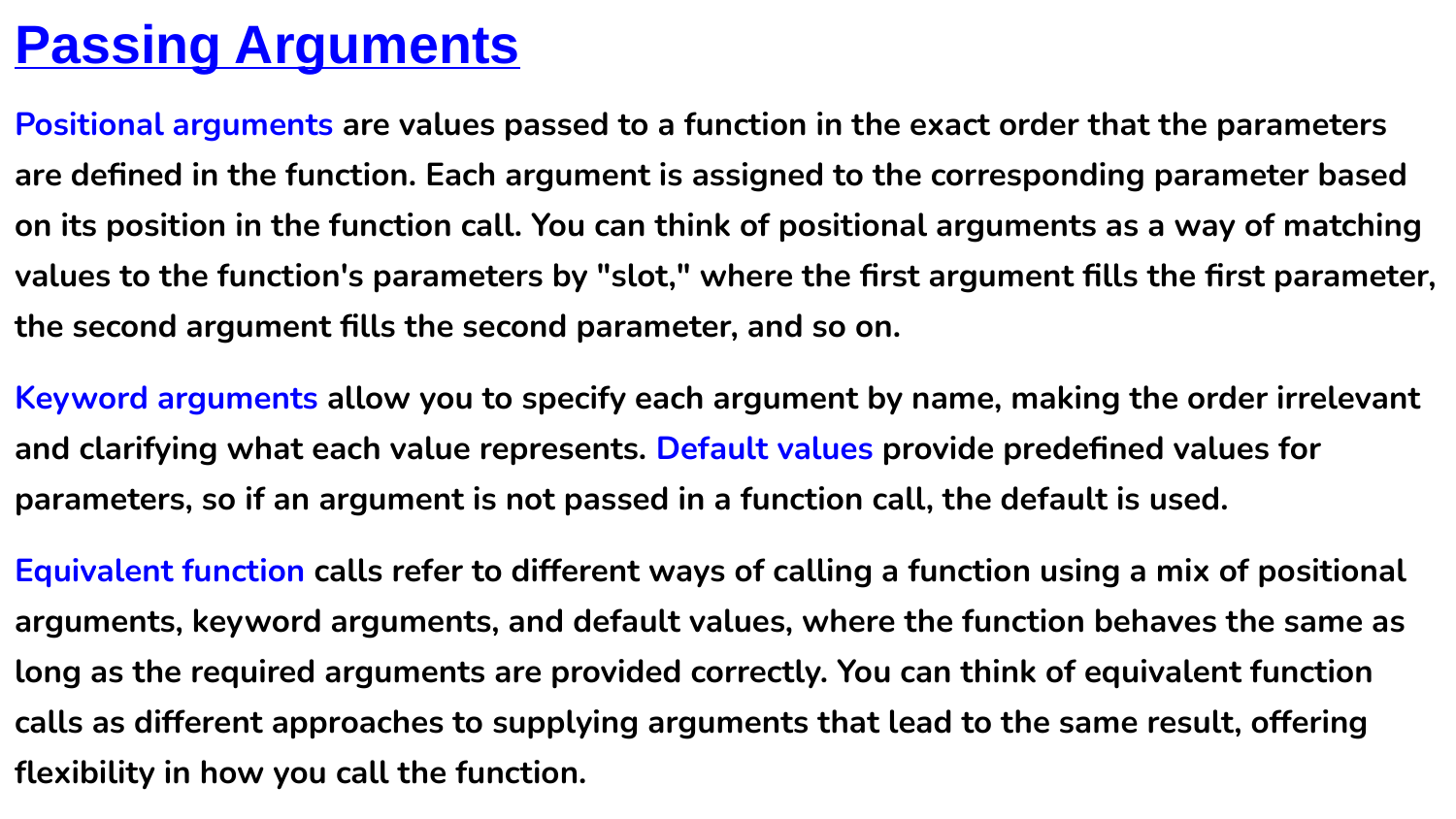

# Passing Arguments
Positional arguments are values passed to a function in the exact order that the parameters are defined in the function. Each argument is assigned to the corresponding parameter based on its position in the function call. You can think of positional arguments as a way of matching values to the function's parameters by "slot," where the first argument fills the first parameter, the second argument fills the second parameter, and so on.
Keyword arguments allow you to specify each argument by name, making the order irrelevant and clarifying what each value represents. Default values provide predefined values for parameters, so if an argument is not passed in a function call, the default is used.
Equivalent function calls refer to different ways of calling a function using a mix of positional arguments, keyword arguments, and default values, where the function behaves the same as long as the required arguments are provided correctly. You can think of equivalent function calls as different approaches to supplying arguments that lead to the same result, offering flexibility in how you call the function.